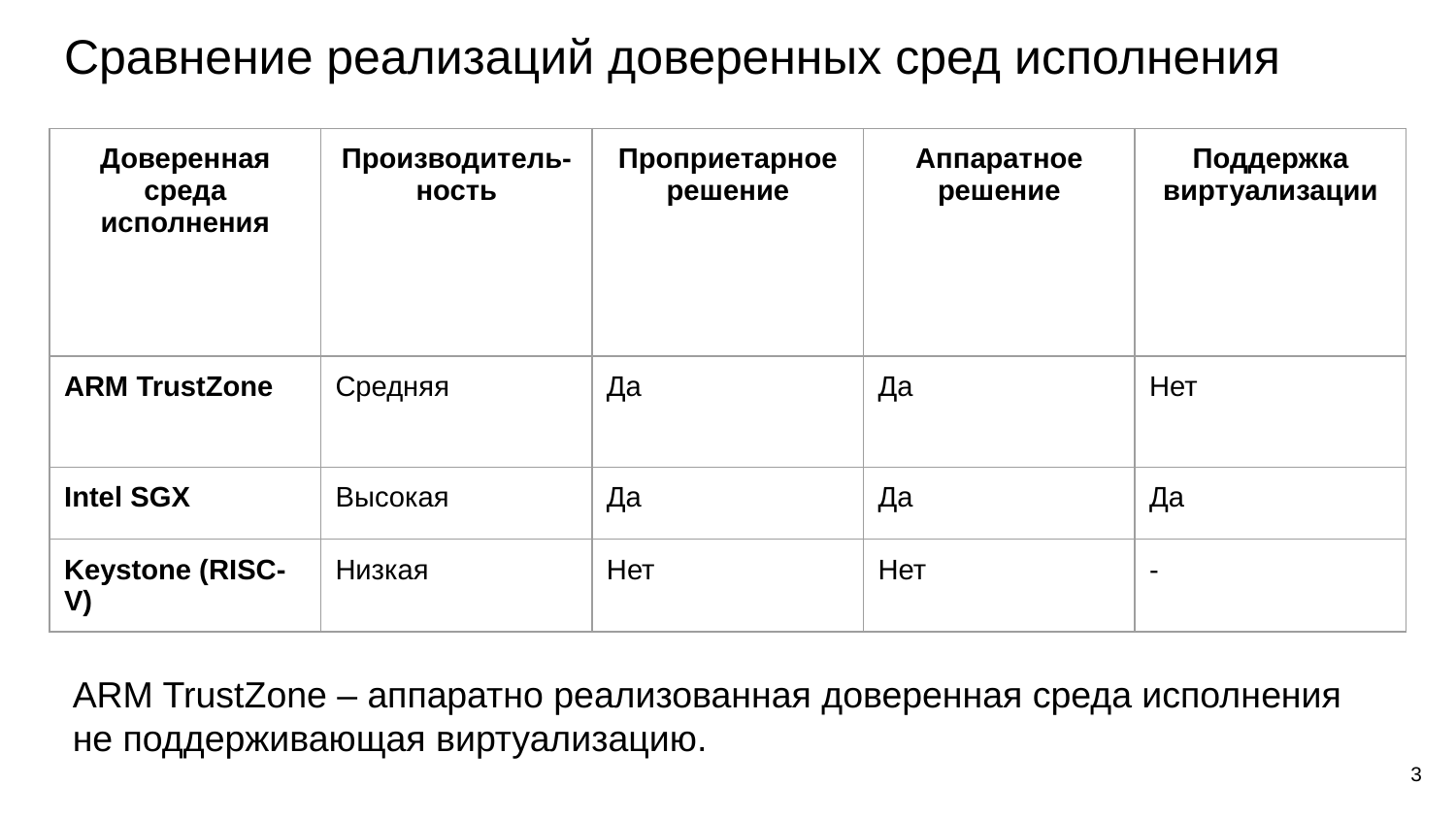

# Сравнение реализаций доверенных сред исполнения
| Доверенная среда исполнения | Производитель-ность | Проприетарное решение | Аппаратное решение | Поддержка виртуализации |
| --- | --- | --- | --- | --- |
| ARM TrustZone | Средняя | Да | Да | Нет |
| Intel SGX | Высокая | Да | Да | Да |
| Keystone (RISC-V) | Низкая | Нет | Нет | - |
ARM TrustZone – аппаратно реализованная доверенная среда исполнения не поддерживающая виртуализацию.
3